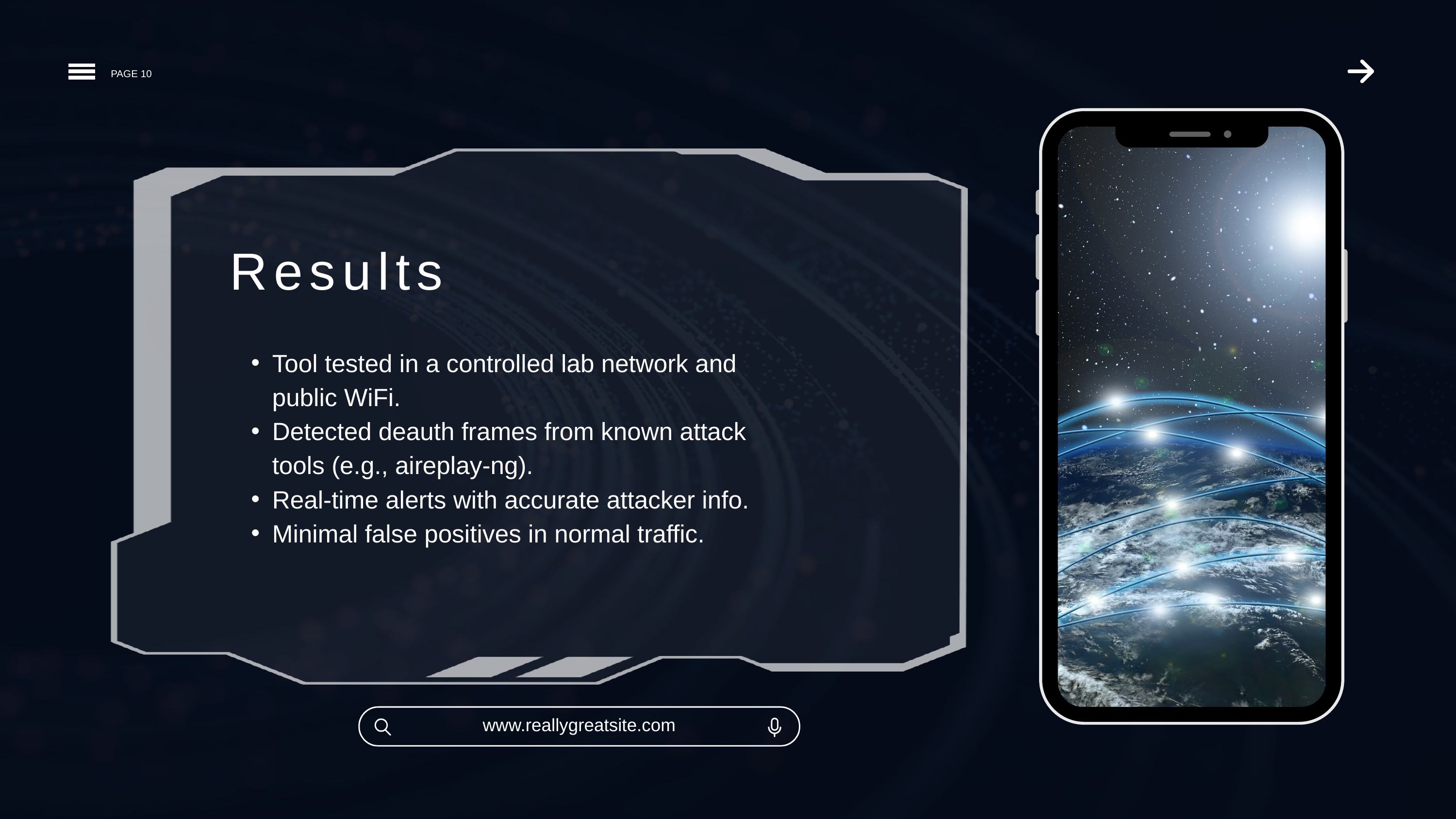

PAGE 10

Results
Tool tested in a controlled lab network and public WiFi.
Detected deauth frames from known attack tools (e.g., aireplay-ng).
Real-time alerts with accurate attacker info.
Minimal false positives in normal traffic.

www.reallygreatsite.com